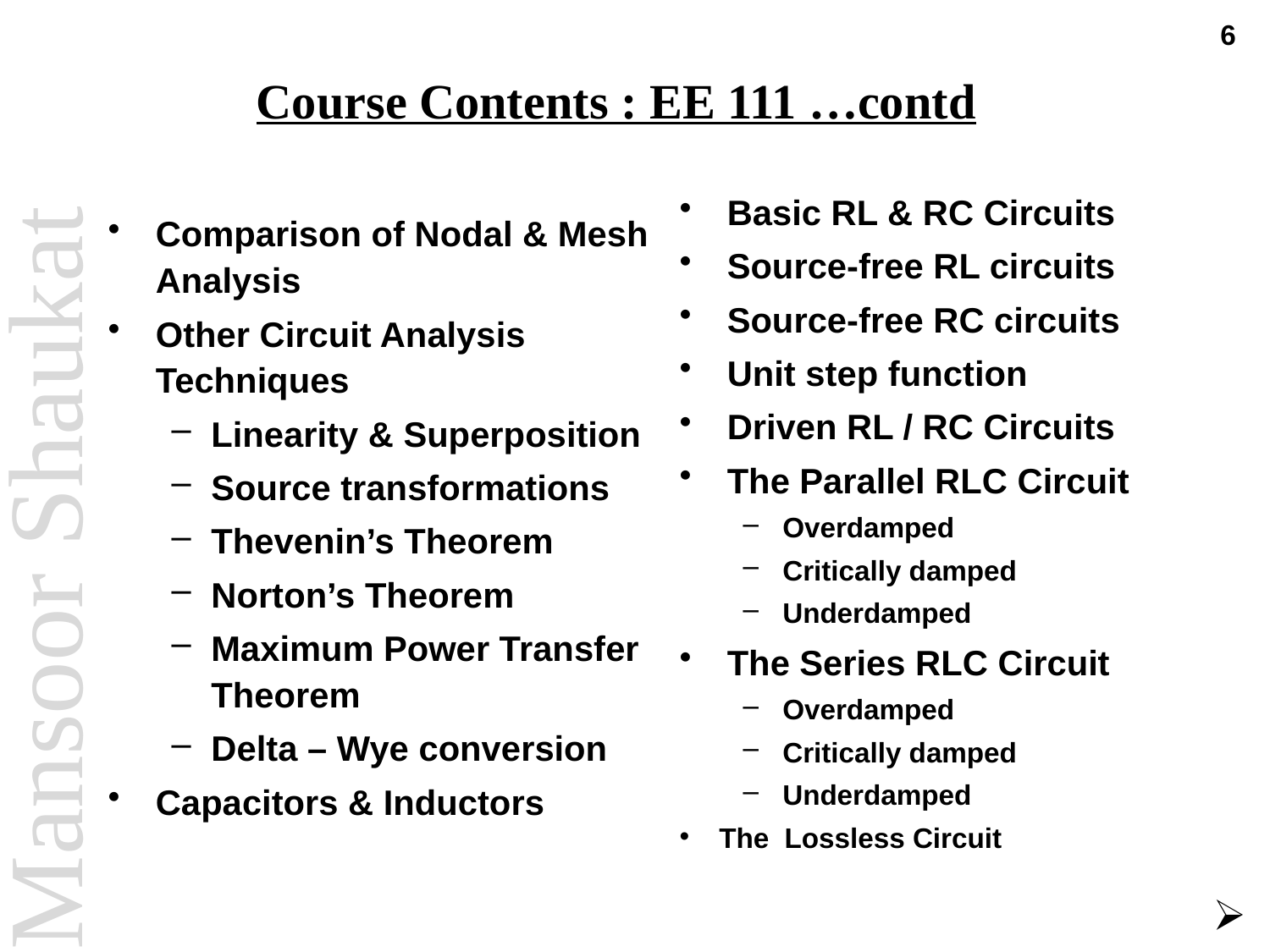

6
Course Contents : EE 111 …contd
Basic RL & RC Circuits
Source-free RL circuits
Source-free RC circuits
Unit step function
Driven RL / RC Circuits
The Parallel RLC Circuit
Overdamped
Critically damped
Underdamped
The Series RLC Circuit
Overdamped
Critically damped
Underdamped
The  Lossless Circuit
Comparison of Nodal & Mesh Analysis
Other Circuit Analysis Techniques
Linearity & Superposition
Source transformations
Thevenin’s Theorem
Norton’s Theorem
Maximum Power Transfer Theorem
Delta – Wye conversion
Capacitors & Inductors